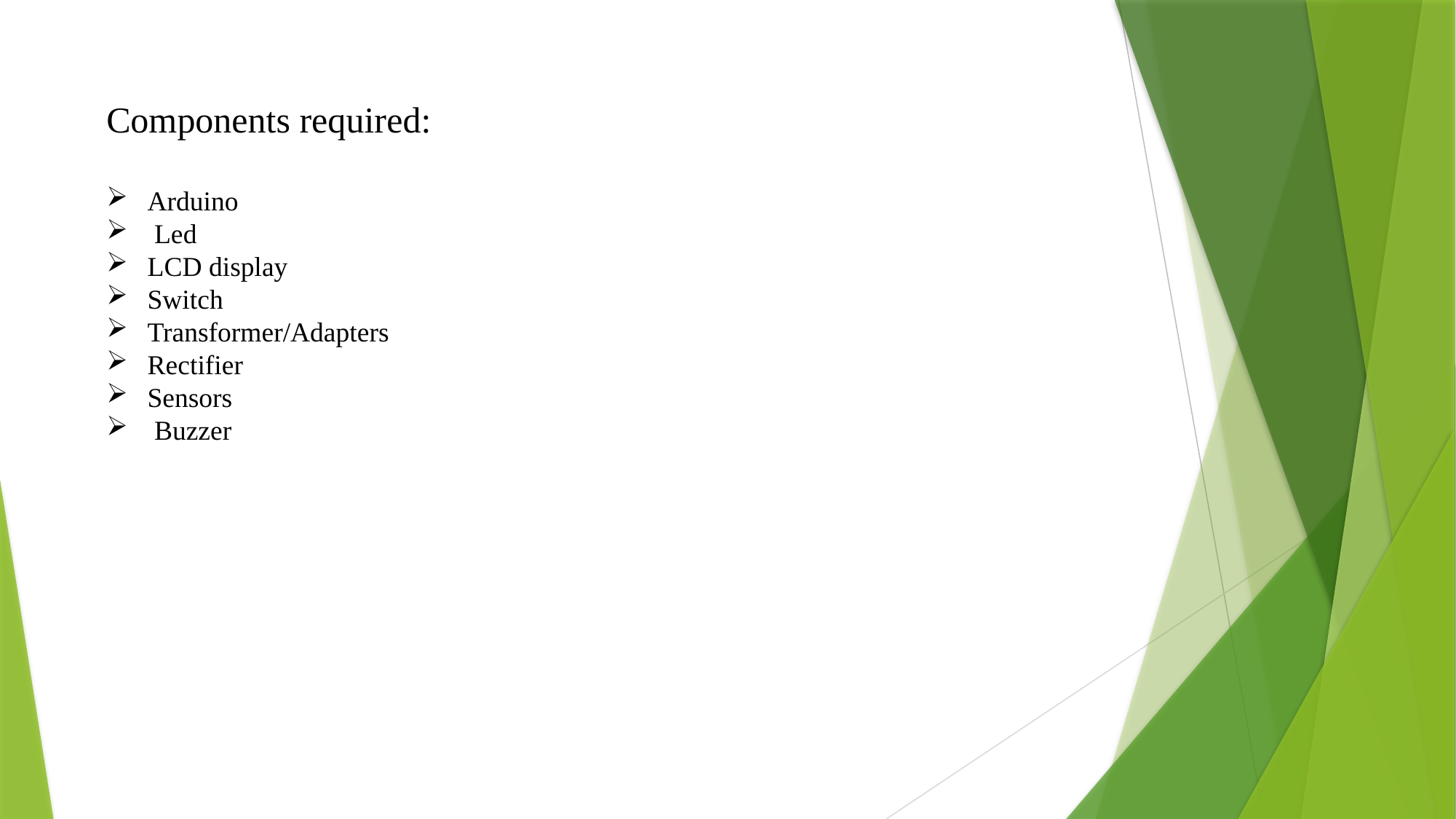

Components required:

Arduino
 Led
LCD display
Switch
Transformer/Adapters
Rectifier
Sensors
 Buzzer